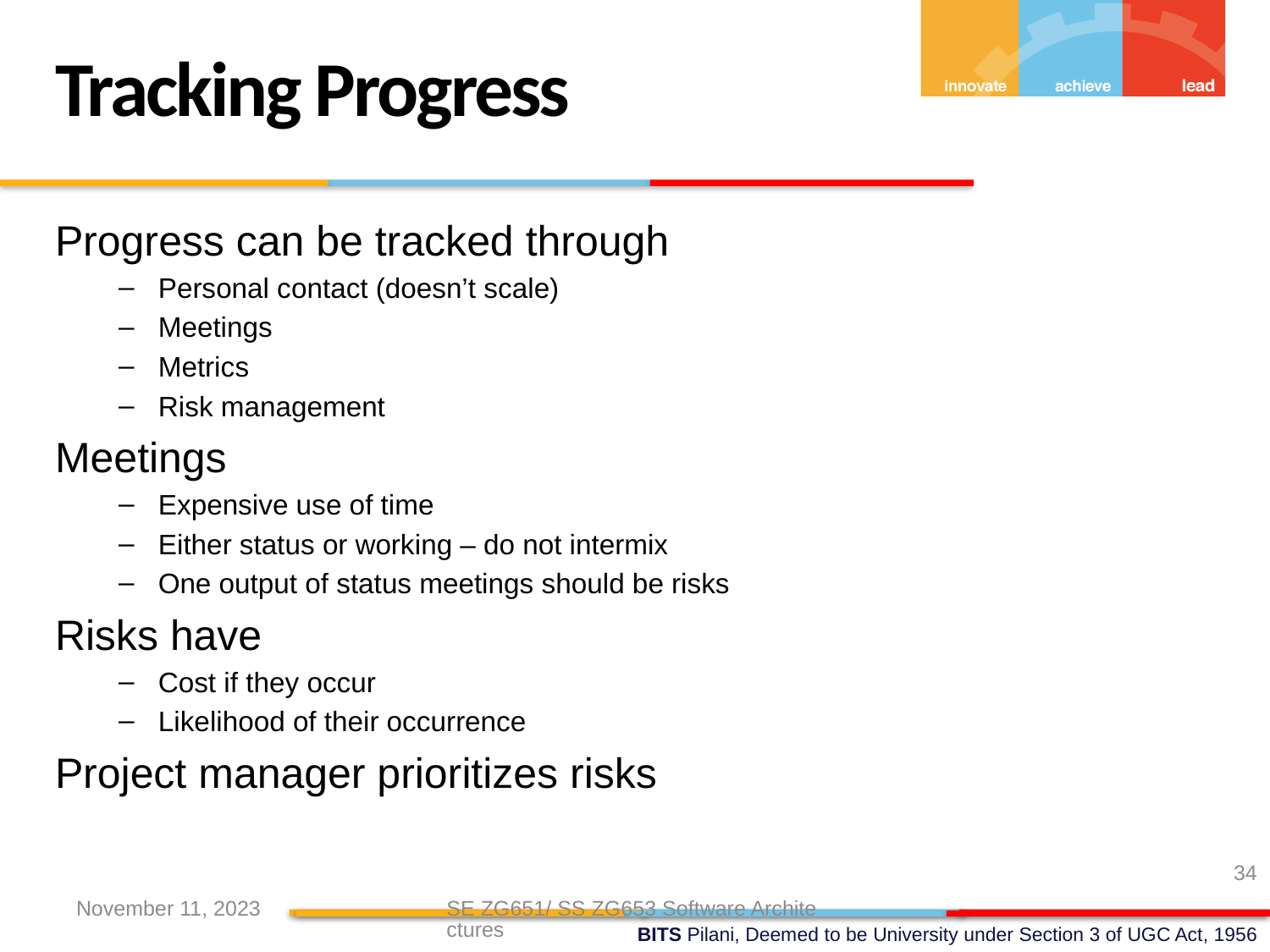

Tracking Progress
Progress can be tracked through
Personal contact (doesn’t scale)
Meetings
Metrics
Risk management
Meetings
Expensive use of time
Either status or working – do not intermix
One output of status meetings should be risks
Risks have
Cost if they occur
Likelihood of their occurrence
Project manager prioritizes risks
34
November 11, 2023
SE ZG651/ SS ZG653 Software Architectures